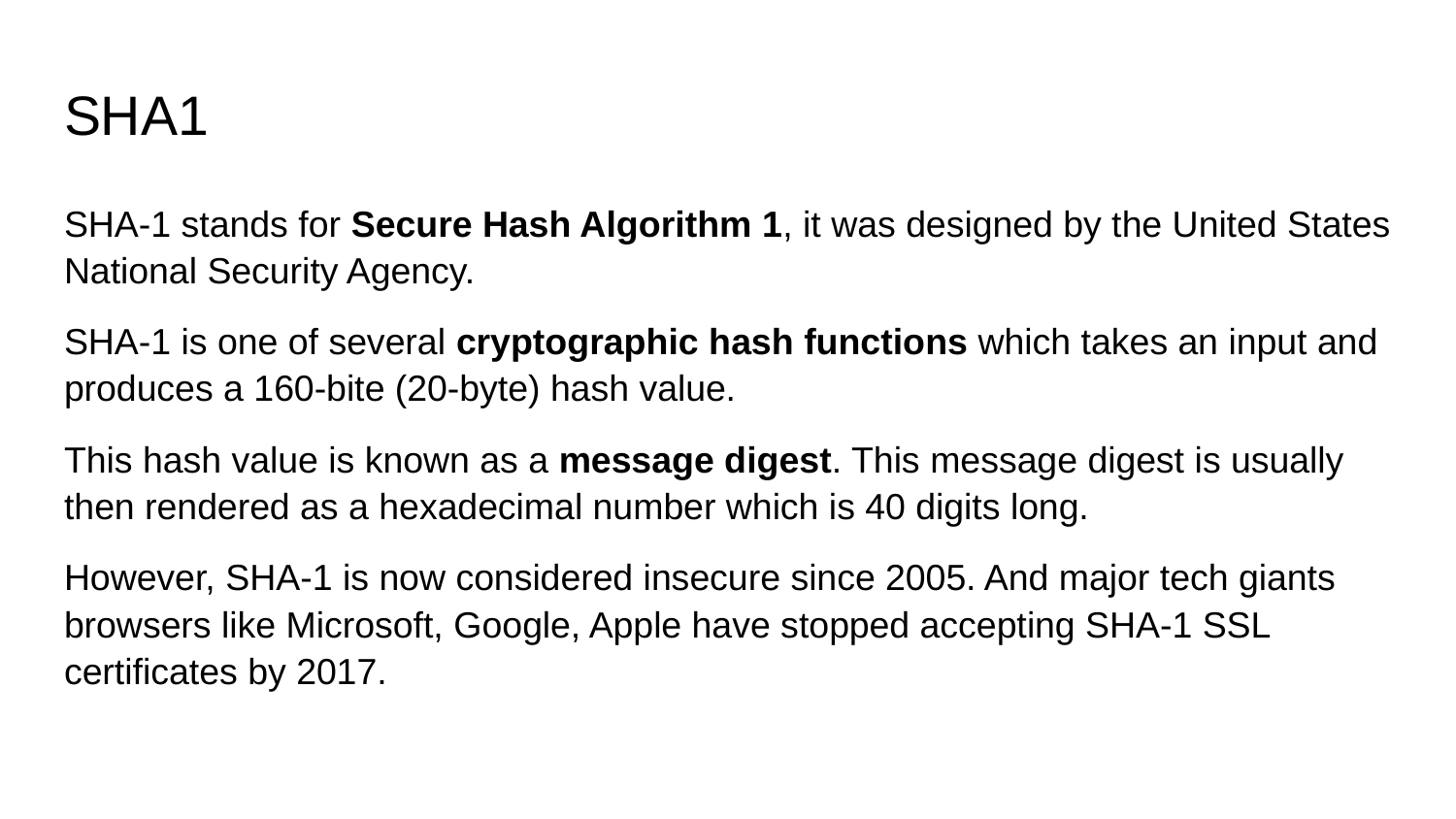

# SHA1
SHA-1 stands for Secure Hash Algorithm 1, it was designed by the United States National Security Agency.
SHA-1 is one of several cryptographic hash functions which takes an input and produces a 160-bite (20-byte) hash value.
This hash value is known as a message digest. This message digest is usually then rendered as a hexadecimal number which is 40 digits long.
However, SHA-1 is now considered insecure since 2005. And major tech giants browsers like Microsoft, Google, Apple have stopped accepting SHA-1 SSL certificates by 2017.